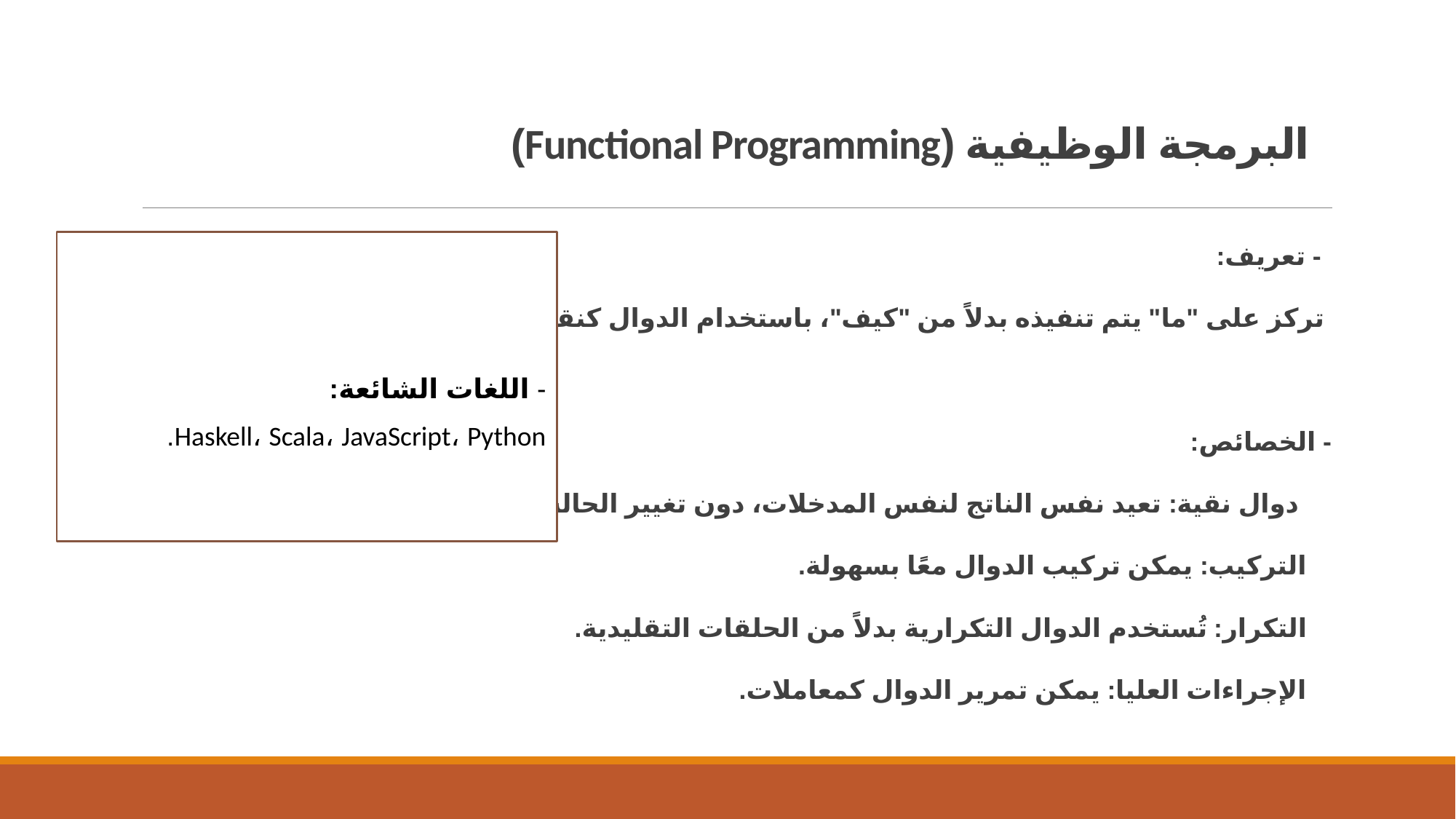

# البرمجة الوظيفية (Functional Programming)

- اللغات الشائعة:
Haskell، Scala، JavaScript، Python.
- تعريف:
 تركز على "ما" يتم تنفيذه بدلاً من "كيف"، باستخدام الدوال كنقطة أساسية.

- الخصائص:
   دوال نقية: تعيد نفس الناتج لنفس المدخلات، دون تغيير الحالة الخارجية
  التركيب: يمكن تركيب الدوال معًا بسهولة.
  التكرار: تُستخدم الدوال التكرارية بدلاً من الحلقات التقليدية.
  الإجراءات العليا: يمكن تمرير الدوال كمعاملات.